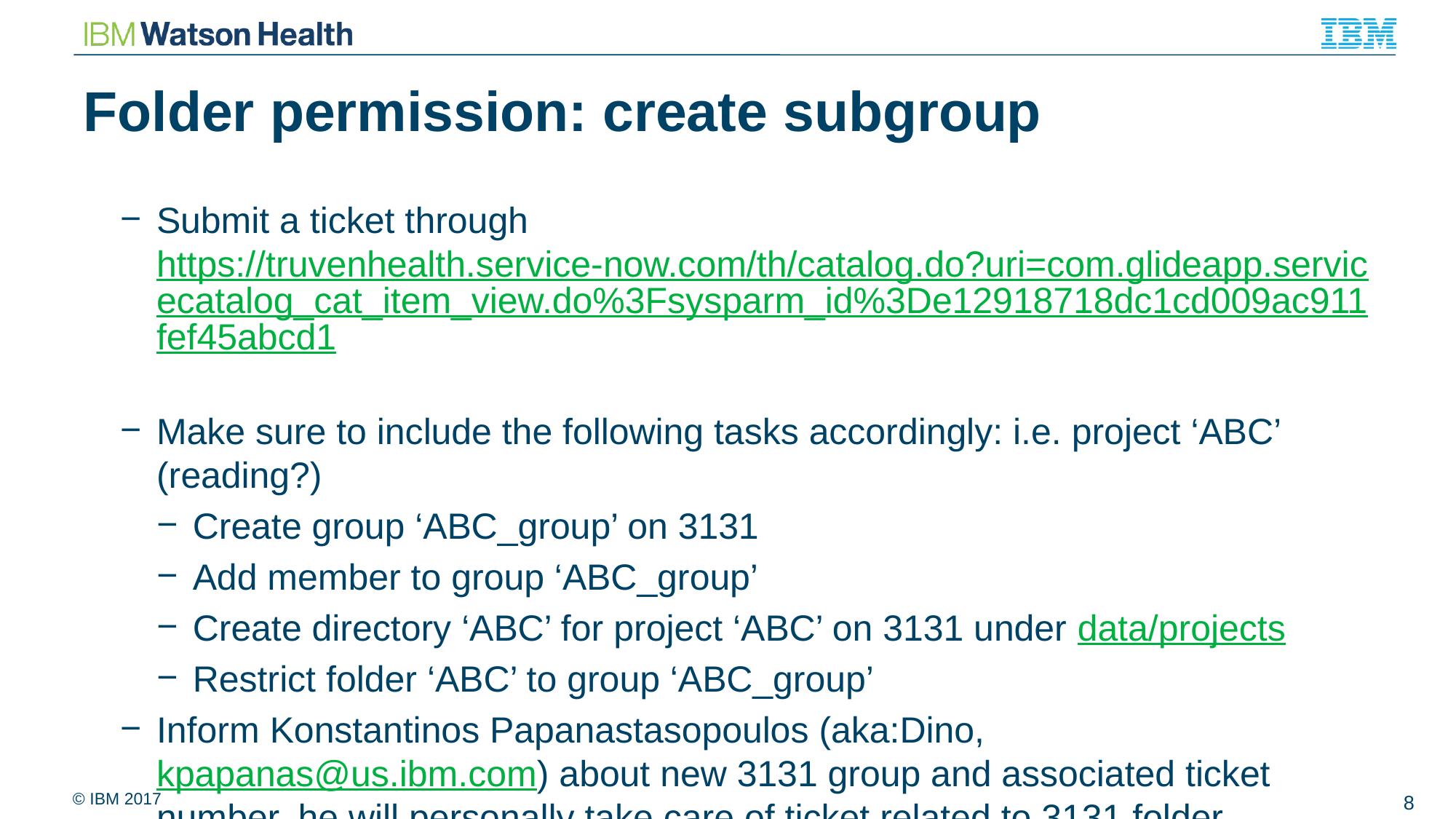

# Folder permission: create subgroup
Submit a ticket through https://truvenhealth.service-now.com/th/catalog.do?uri=com.glideapp.servicecatalog_cat_item_view.do%3Fsysparm_id%3De12918718dc1cd009ac911fef45abcd1
Make sure to include the following tasks accordingly: i.e. project ‘ABC’ (reading?)
Create group ‘ABC_group’ on 3131
Add member to group ‘ABC_group’
Create directory ‘ABC’ for project ‘ABC’ on 3131 under data/projects
Restrict folder ‘ABC’ to group ‘ABC_group’
Inform Konstantinos Papanastasopoulos (aka:Dino, kpapanas@us.ibm.com) about new 3131 group and associated ticket number, he will personally take care of ticket related to 3131 folder permission